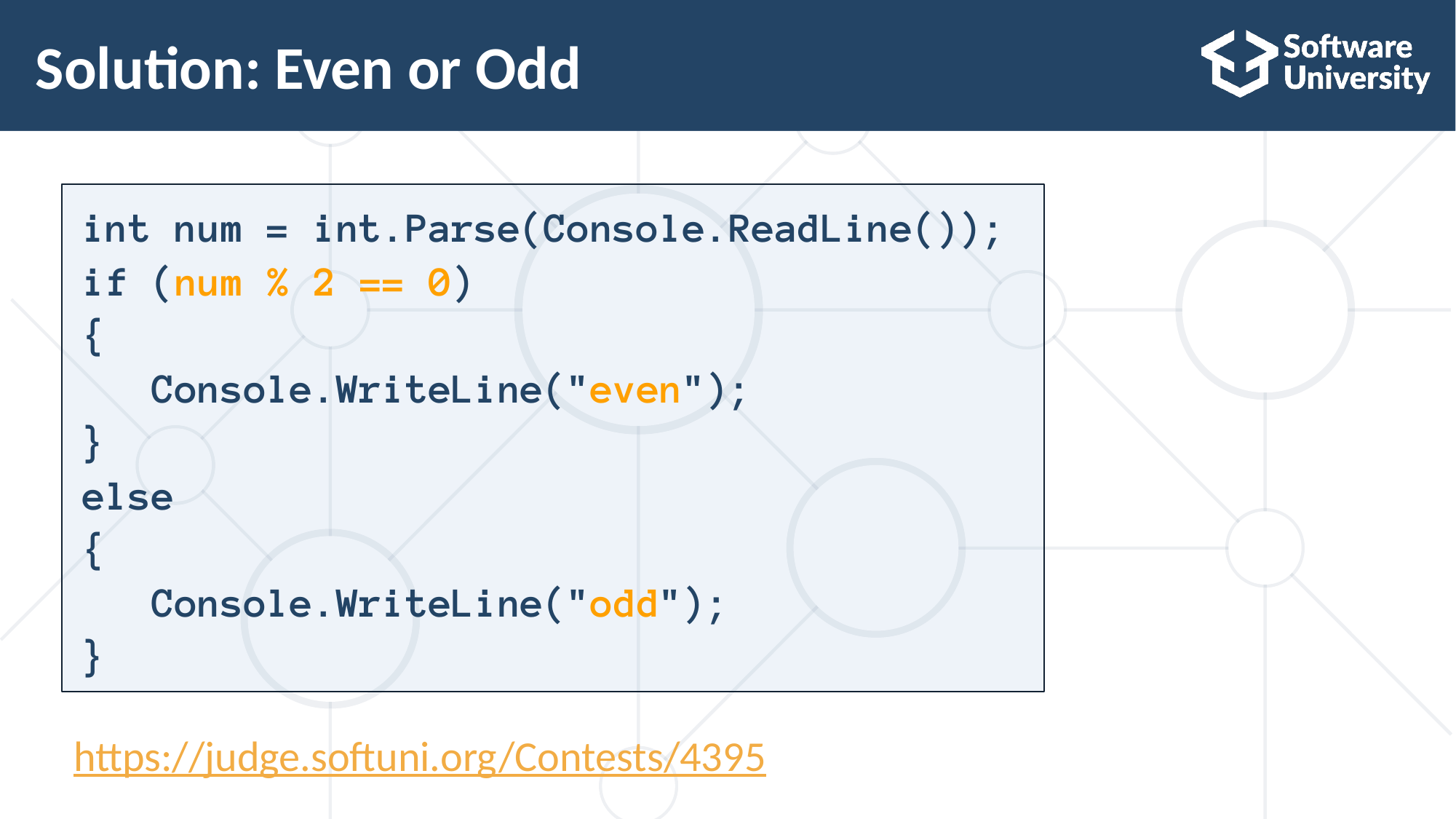

# Solution: Even or Odd
int num = int.Parse(Console.ReadLine());
if (num % 2 == 0)
{
   Console.WriteLine("even");
}
else
{
   Console.WriteLine("odd");
}
https://judge.softuni.org/Contests/4395